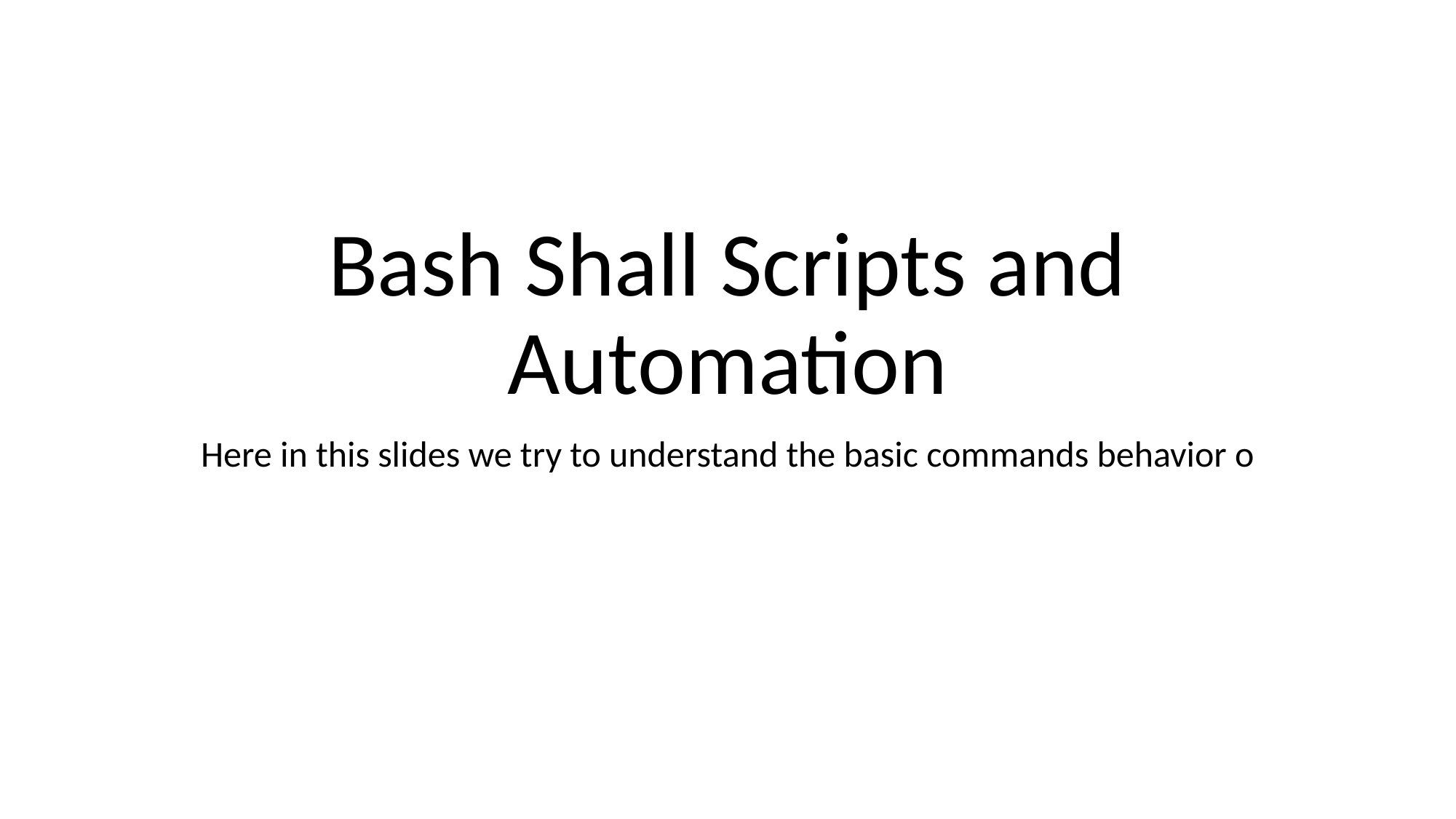

# Bash Shall Scripts and Automation
Here in this slides we try to understand the basic commands behavior o